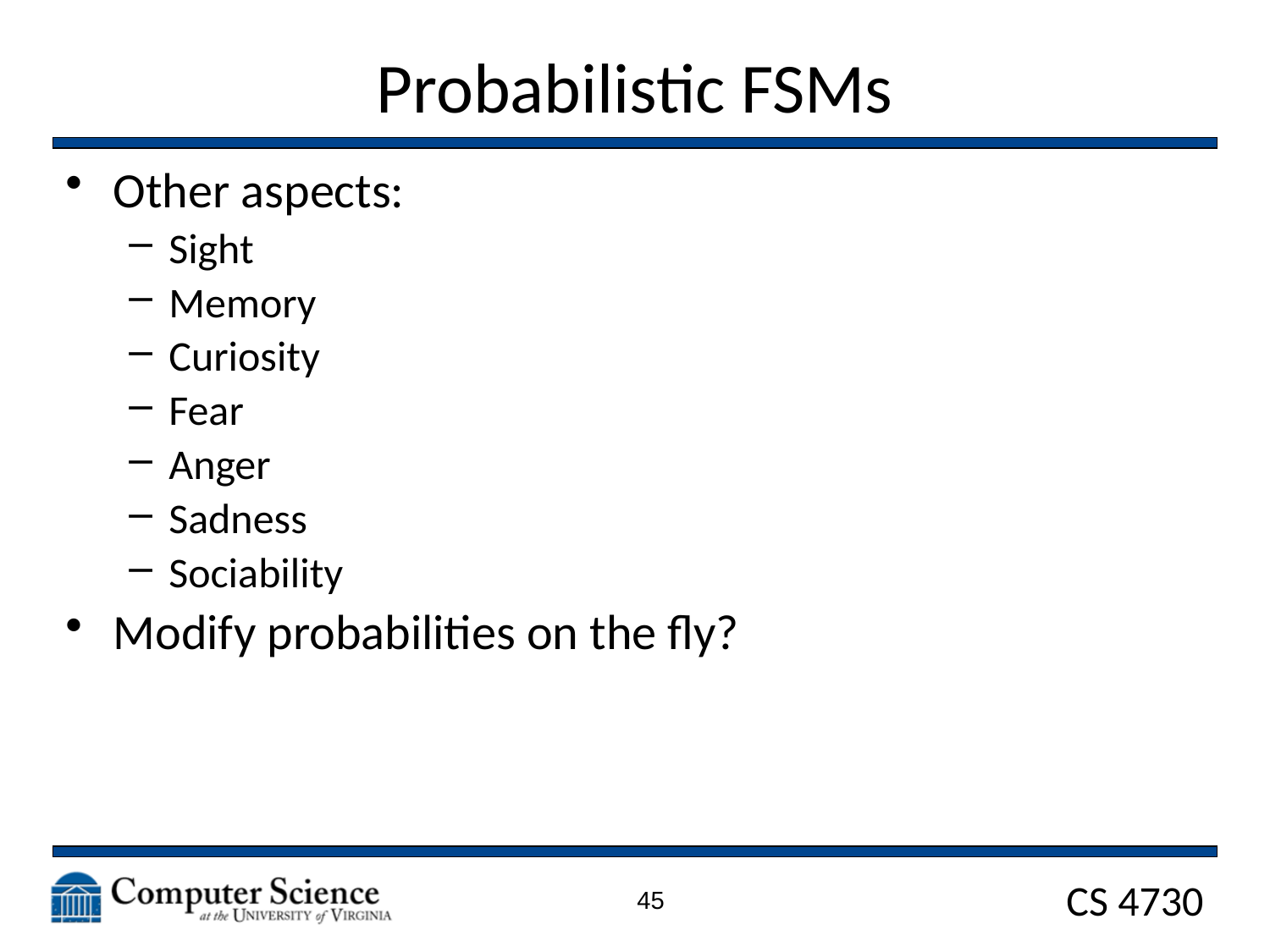

# Probabilistic FSMs
Other aspects:
Sight
Memory
Curiosity
Fear
Anger
Sadness
Sociability
Modify probabilities on the fly?

45